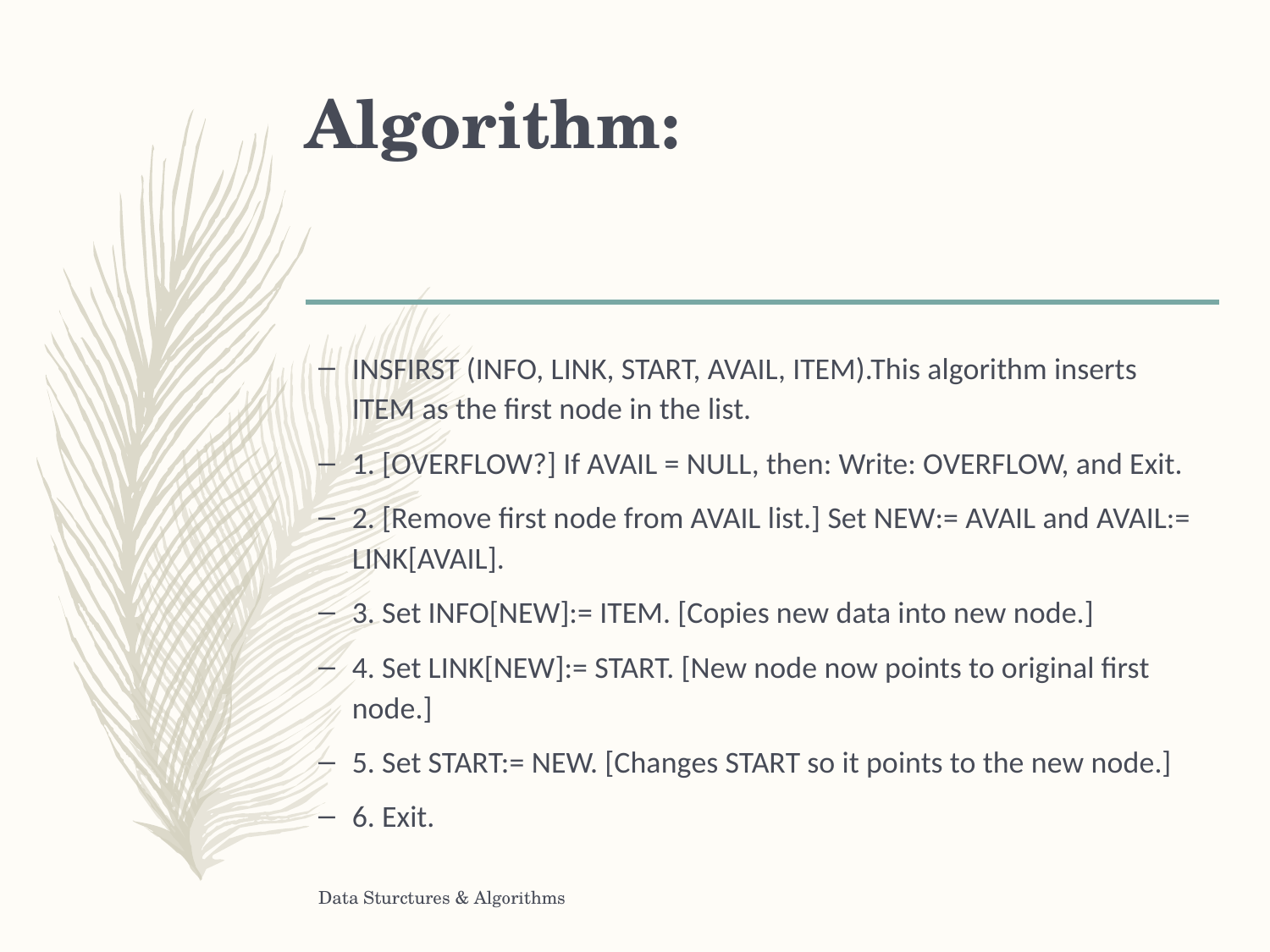

# Algorithm:
14
INSFIRST (INFO, LINK, START, AVAIL, ITEM).This algorithm inserts ITEM as the first node in the list.
1. [OVERFLOW?] If AVAIL = NULL, then: Write: OVERFLOW, and Exit.
2. [Remove first node from AVAIL list.] Set NEW:= AVAIL and AVAIL:= LINK[AVAIL].
3. Set INFO[NEW]:= ITEM. [Copies new data into new node.]
4. Set LINK[NEW]:= START. [New node now points to original first node.]
5. Set START:= NEW. [Changes START so it points to the new node.]
6. Exit.
Data Sturctures & Algorithms